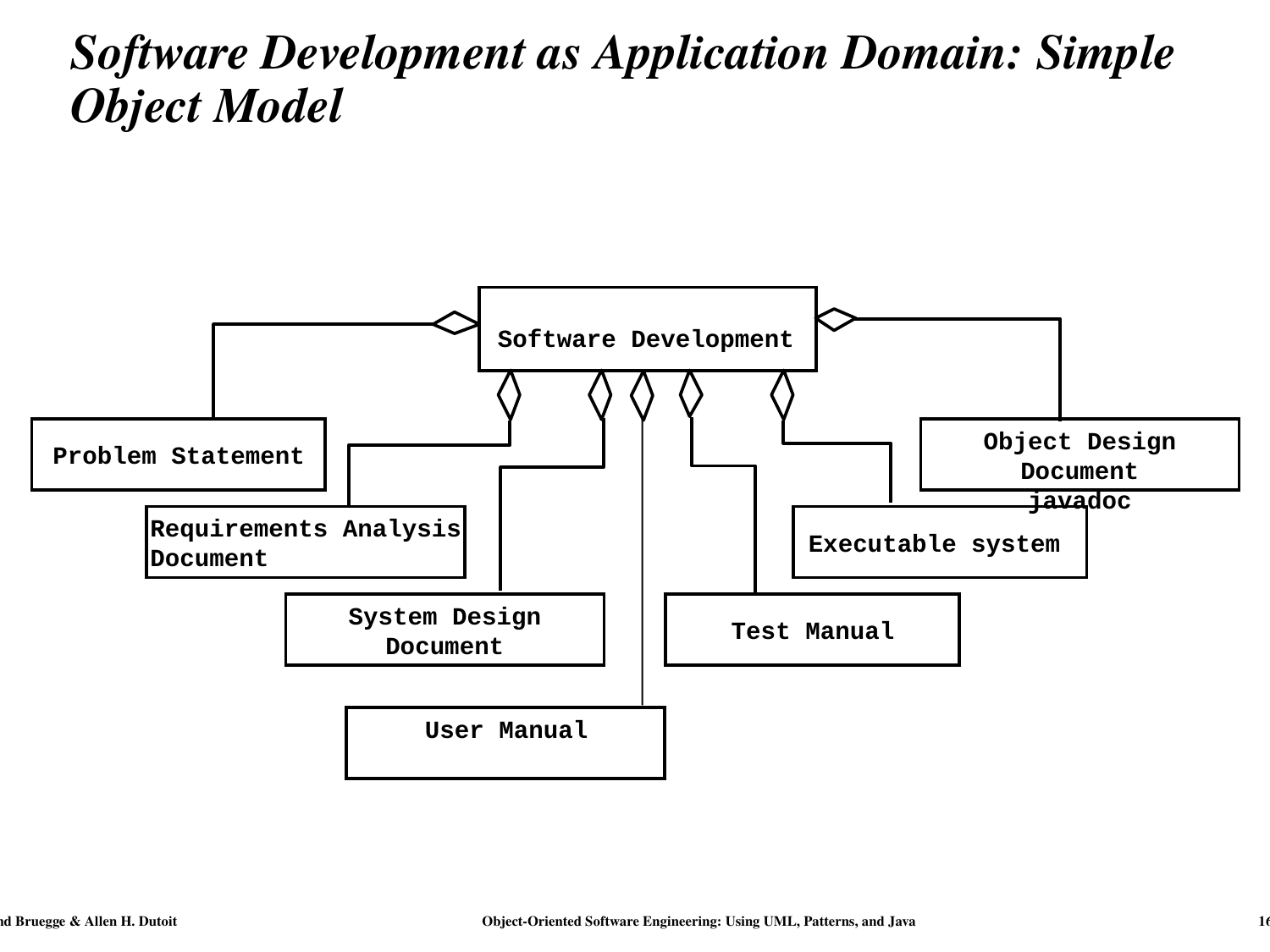

# Software Development as Application Domain: Simple Object Model

Software Development

Problem Statement

Object Design
Document
javadoc

Requirements Analysis
Document

Executable system

System Design
Document

Test Manual

User Manual